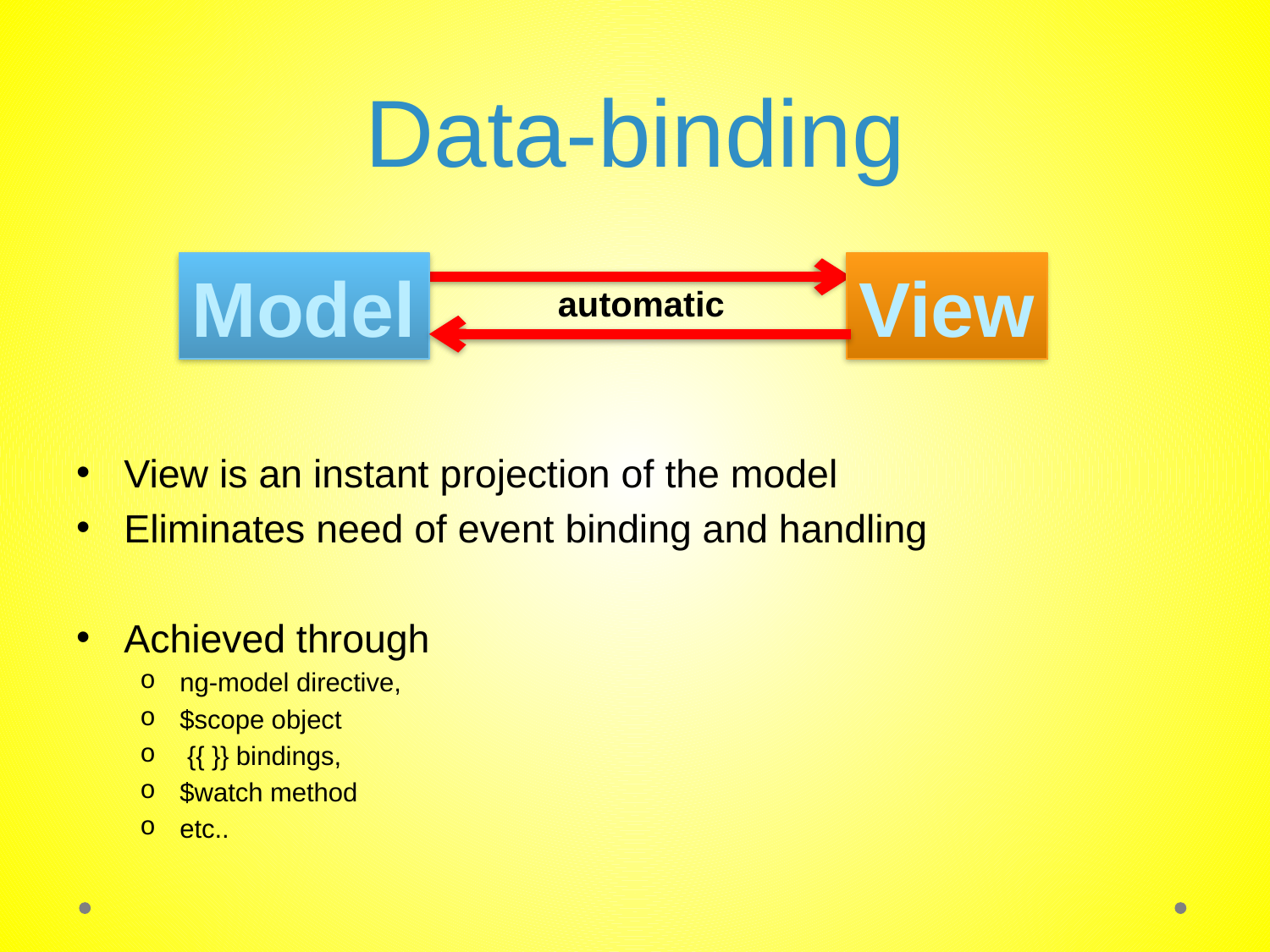

# Data-binding

View is an instant projection of the model
Eliminates need of event binding and handling

Achieved through
ng-model directive,
$scope object
 {{ }} bindings,
$watch method
etc..
Model
View
automatic